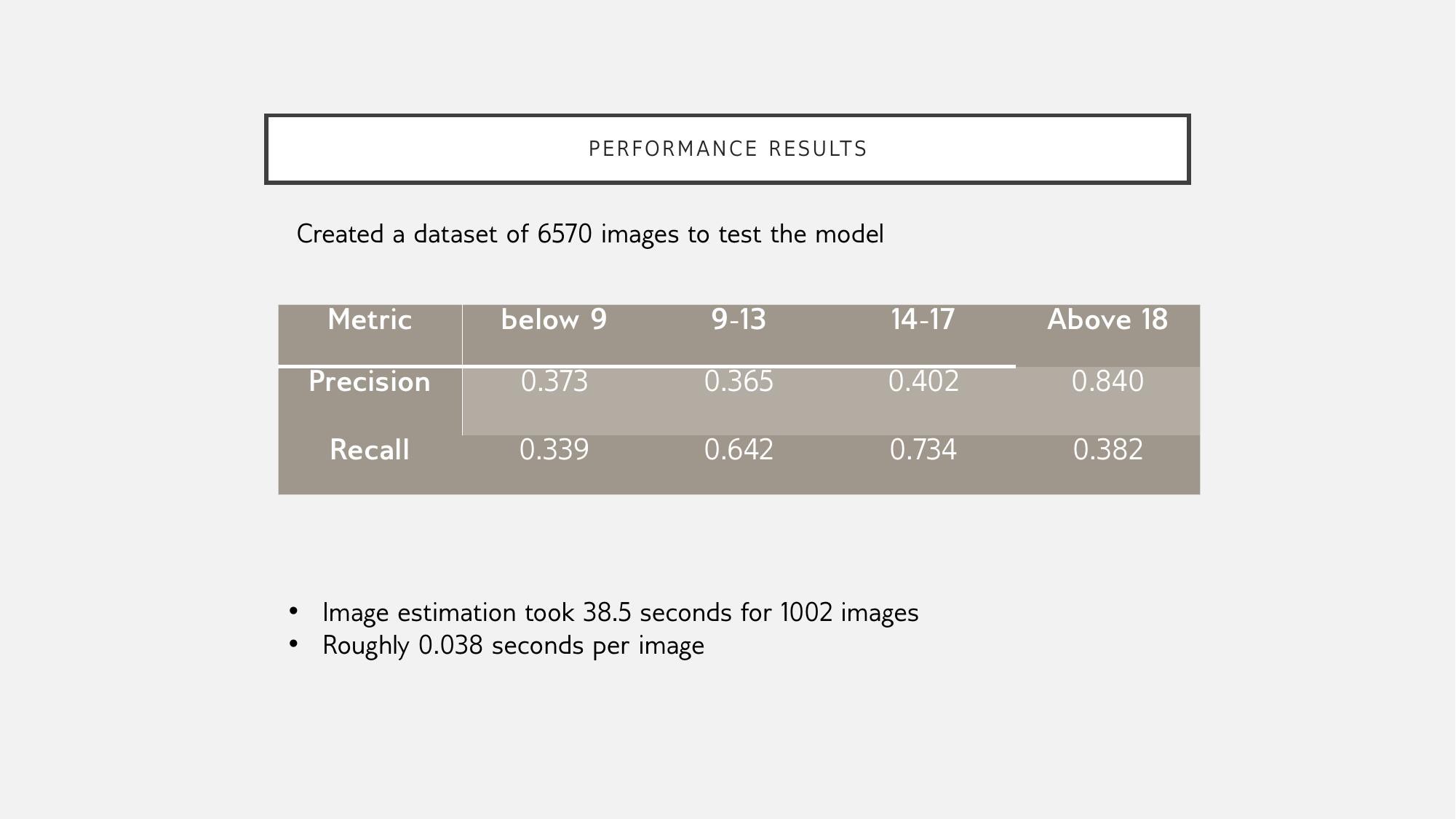

# PERFORMANCE RESULTS
Created a dataset of 6570 images to test the model
| Metric | below 9 | 9-13 | 14-17 | Above 18 |
| --- | --- | --- | --- | --- |
| Precision | 0.373 | 0.365 | 0.402 | 0.840 |
| Recall | 0.339 | 0.642 | 0.734 | 0.382 |
Image estimation took 38.5 seconds for 1002 images
Roughly 0.038 seconds per image